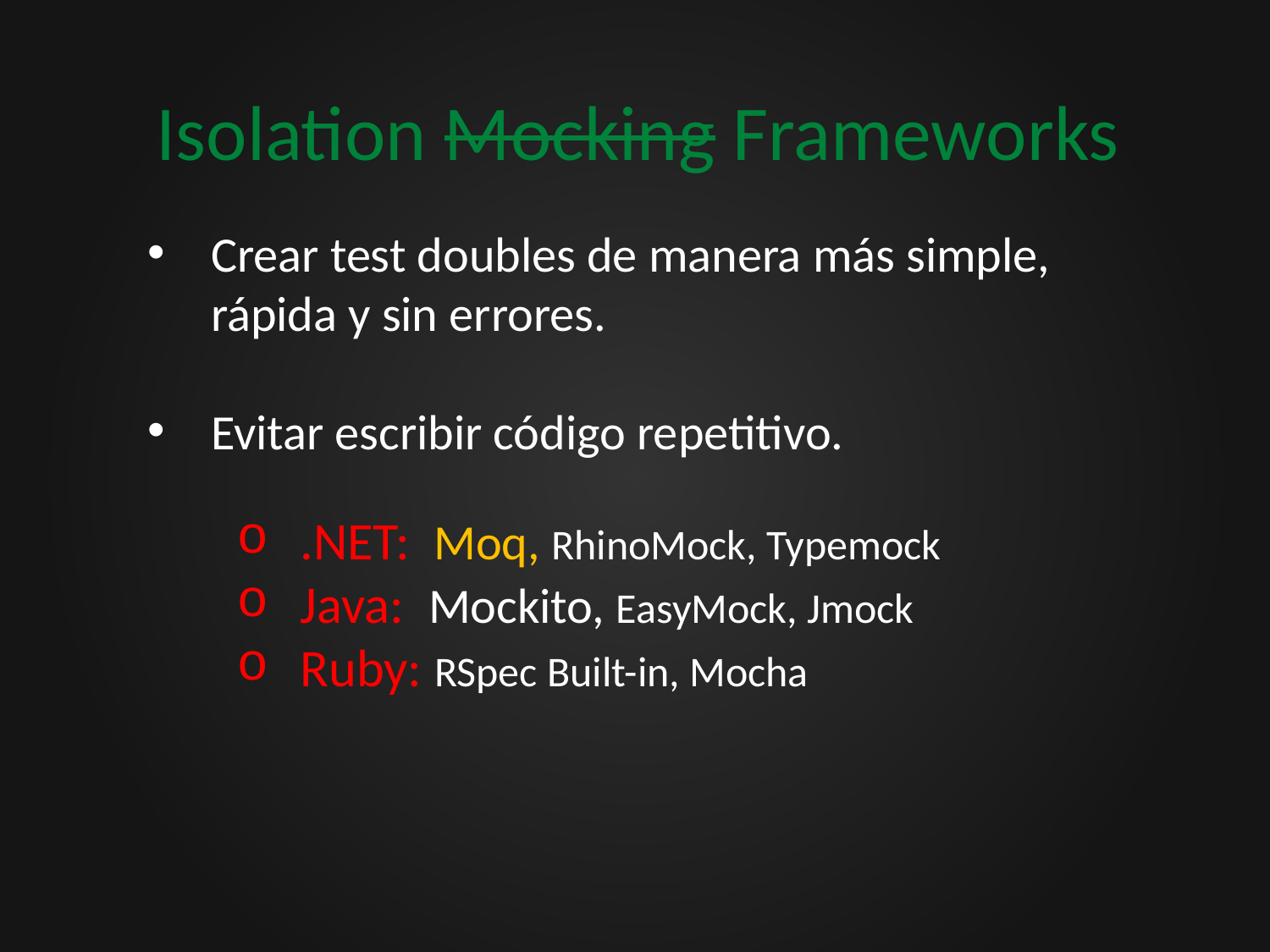

# Isolation Mocking Frameworks
Crear test doubles de manera más simple, rápida y sin errores.
Evitar escribir código repetitivo.
.NET:  Moq, RhinoMock, Typemock
Java:  Mockito, EasyMock, Jmock
Ruby: RSpec Built-in, Mocha